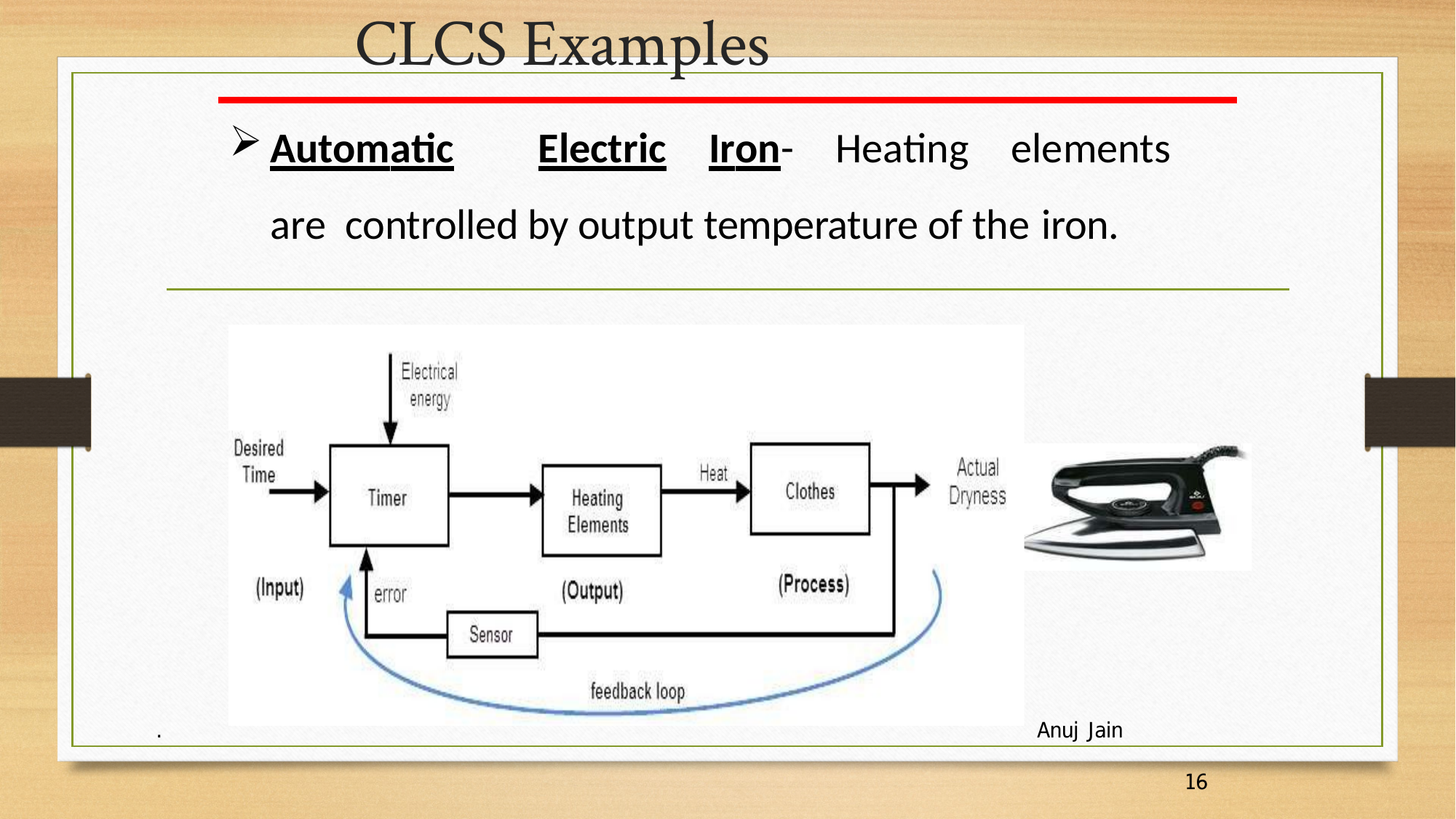

# CLCS Examples
Automatic	Electric	Iron-	Heating	elements	are  controlled by output temperature of the iron.

.
Anuj Jain
16